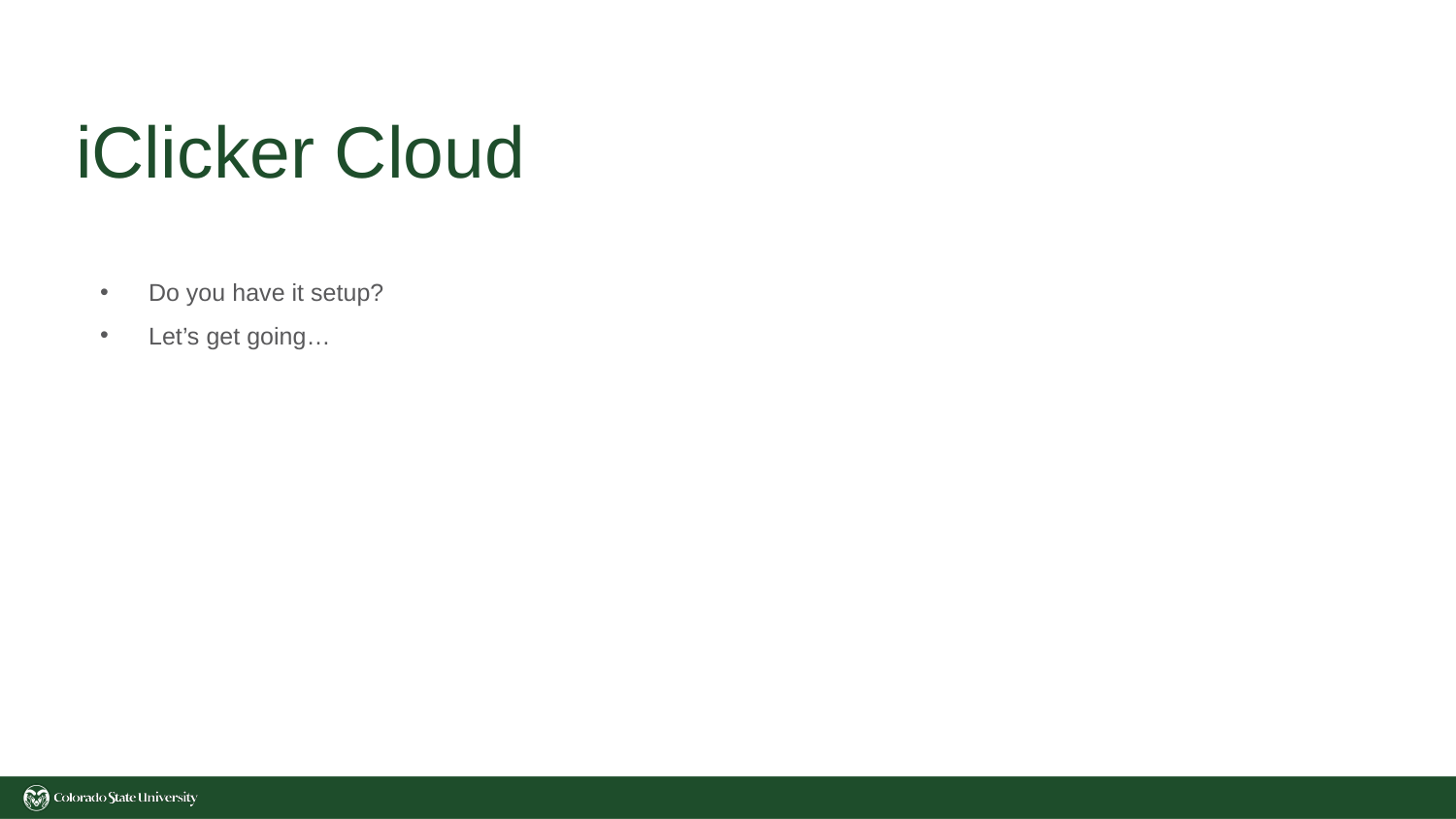

# iClicker Cloud
Do you have it setup?
Let’s get going…